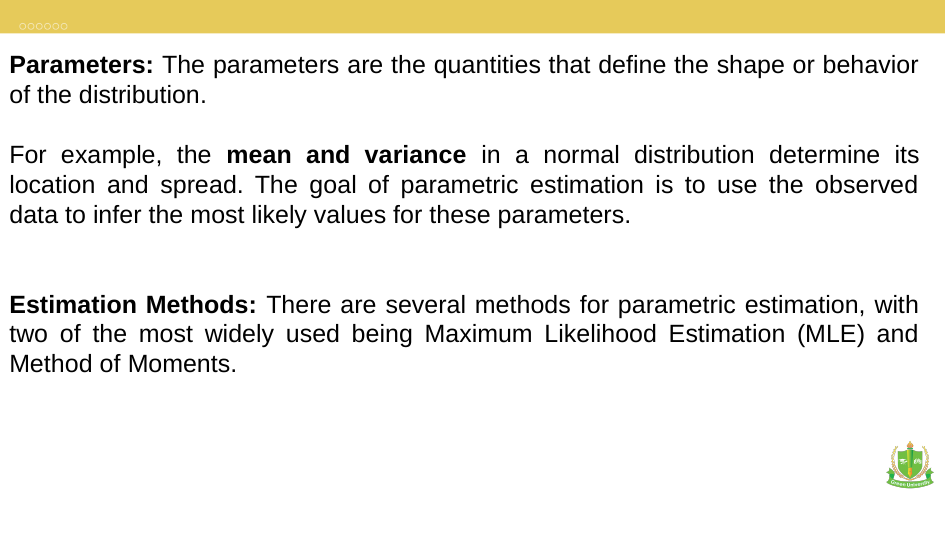

Parameters: The parameters are the quantities that define the shape or behavior of the distribution.

For example, the mean and variance in a normal distribution determine its location and spread. The goal of parametric estimation is to use the observed data to infer the most likely values for these parameters.

Estimation Methods: There are several methods for parametric estimation, with two of the most widely used being Maximum Likelihood Estimation (MLE) and Method of Moments.